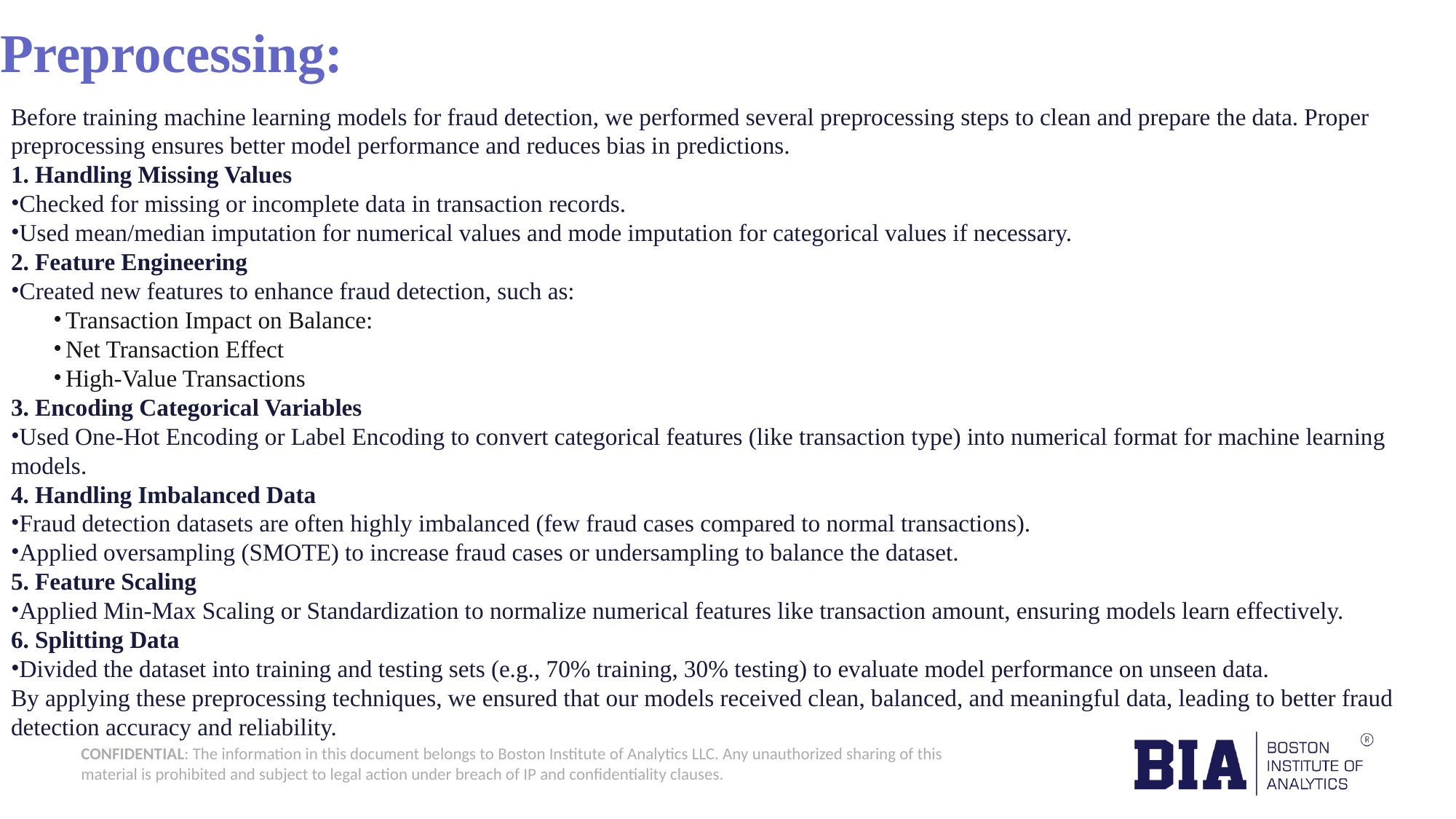

# Preprocessing:
Before training machine learning models for fraud detection, we performed several preprocessing steps to clean and prepare the data. Proper preprocessing ensures better model performance and reduces bias in predictions.
1. Handling Missing Values
Checked for missing or incomplete data in transaction records.
Used mean/median imputation for numerical values and mode imputation for categorical values if necessary.
2. Feature Engineering
Created new features to enhance fraud detection, such as:
Transaction Impact on Balance:
Net Transaction Effect
High-Value Transactions
3. Encoding Categorical Variables
Used One-Hot Encoding or Label Encoding to convert categorical features (like transaction type) into numerical format for machine learning models.
4. Handling Imbalanced Data
Fraud detection datasets are often highly imbalanced (few fraud cases compared to normal transactions).
Applied oversampling (SMOTE) to increase fraud cases or undersampling to balance the dataset.
5. Feature Scaling
Applied Min-Max Scaling or Standardization to normalize numerical features like transaction amount, ensuring models learn effectively.
6. Splitting Data
Divided the dataset into training and testing sets (e.g., 70% training, 30% testing) to evaluate model performance on unseen data.
By applying these preprocessing techniques, we ensured that our models received clean, balanced, and meaningful data, leading to better fraud detection accuracy and reliability.